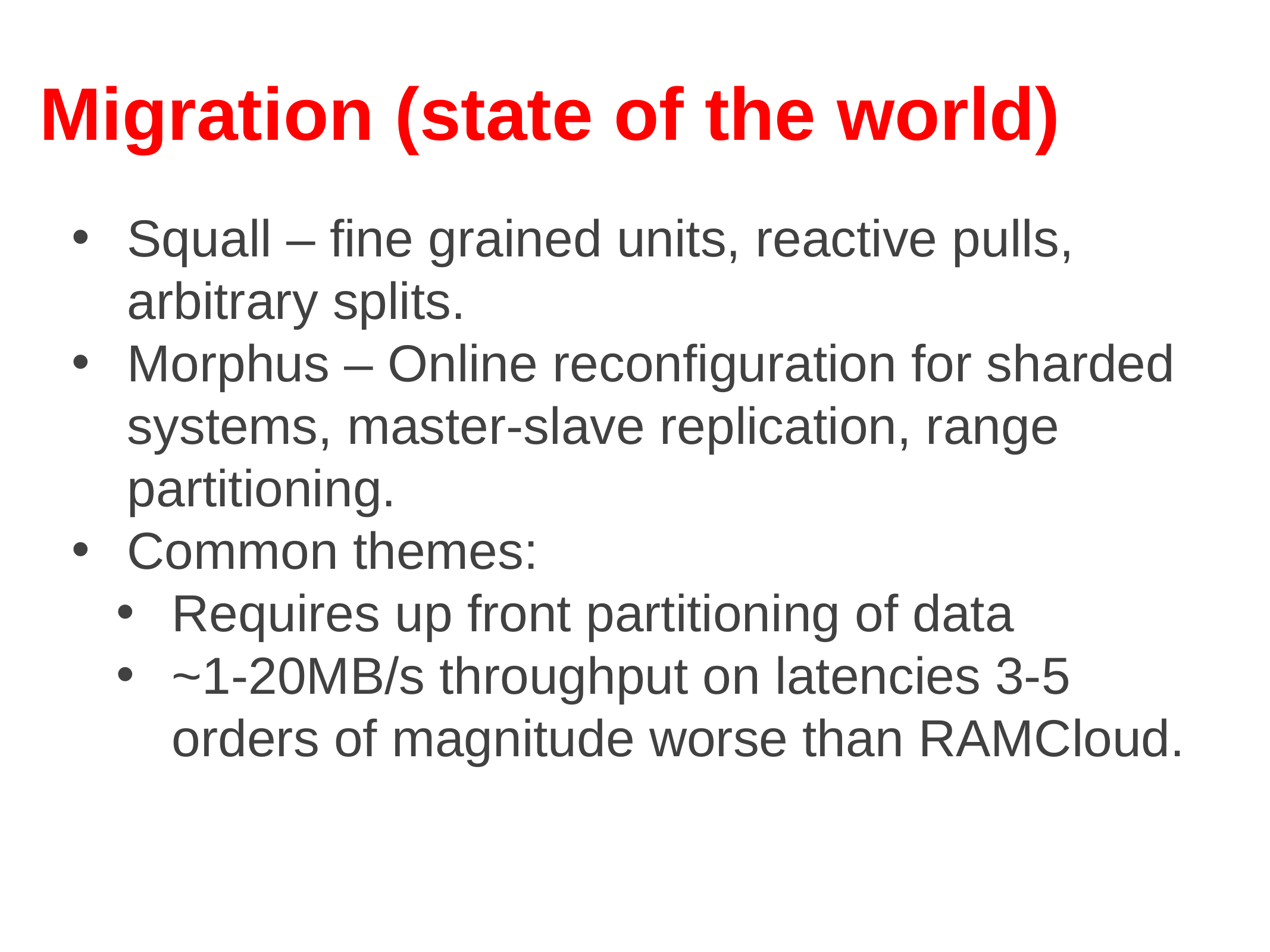

# Migration (state of the world)
Squall – fine grained units, reactive pulls, arbitrary splits.
Morphus – Online reconfiguration for sharded systems, master-slave replication, range partitioning.
Common themes:
Requires up front partitioning of data
~1-20MB/s throughput on latencies 3-5 orders of magnitude worse than RAMCloud.